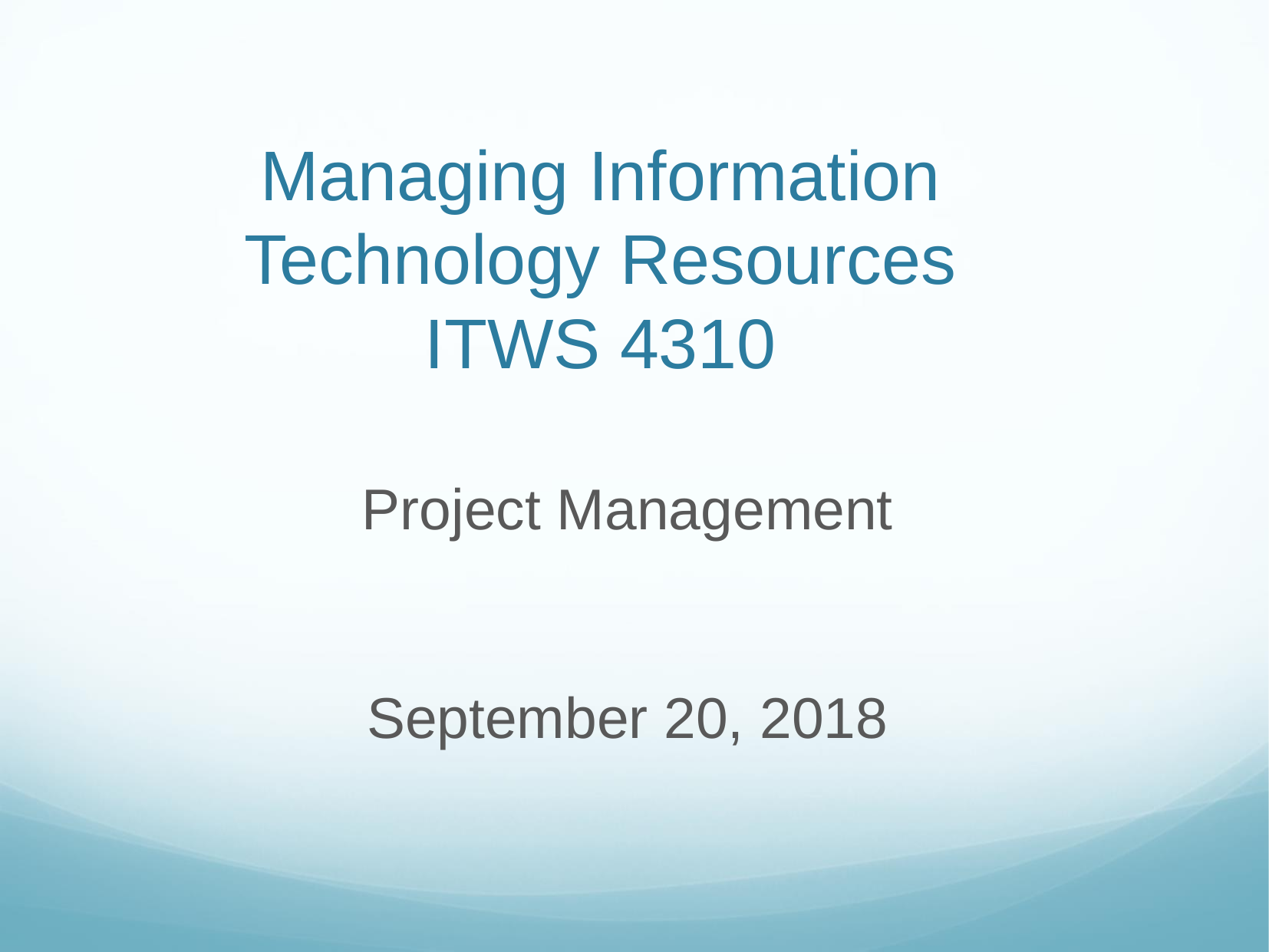

# Managing Information Technology Resources ITWS 4310
Project Management

September 20, 2018